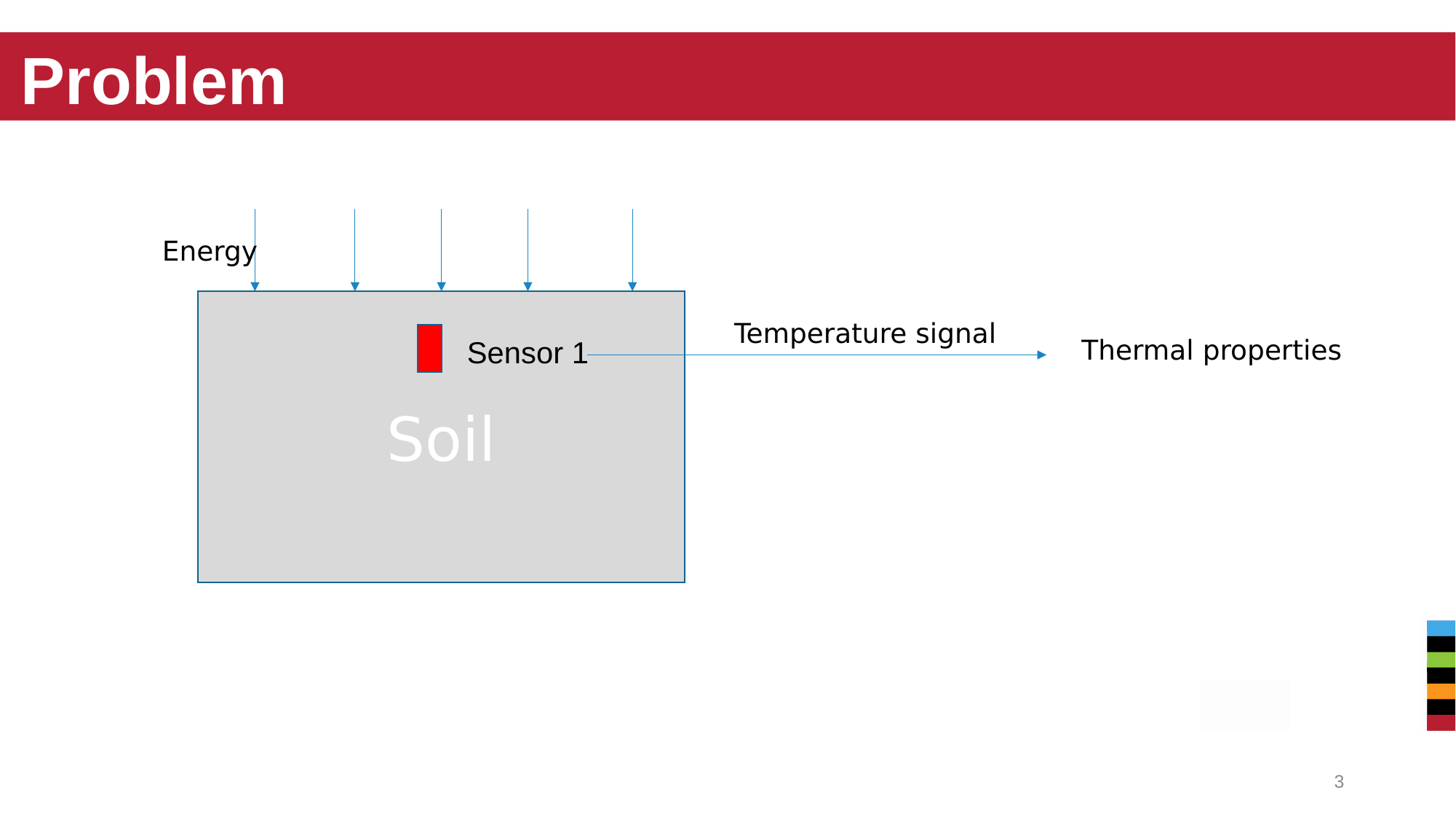

Problem
Energy
Soil
Soil
Temperature signal

Thermal properties
Sensor 1
3